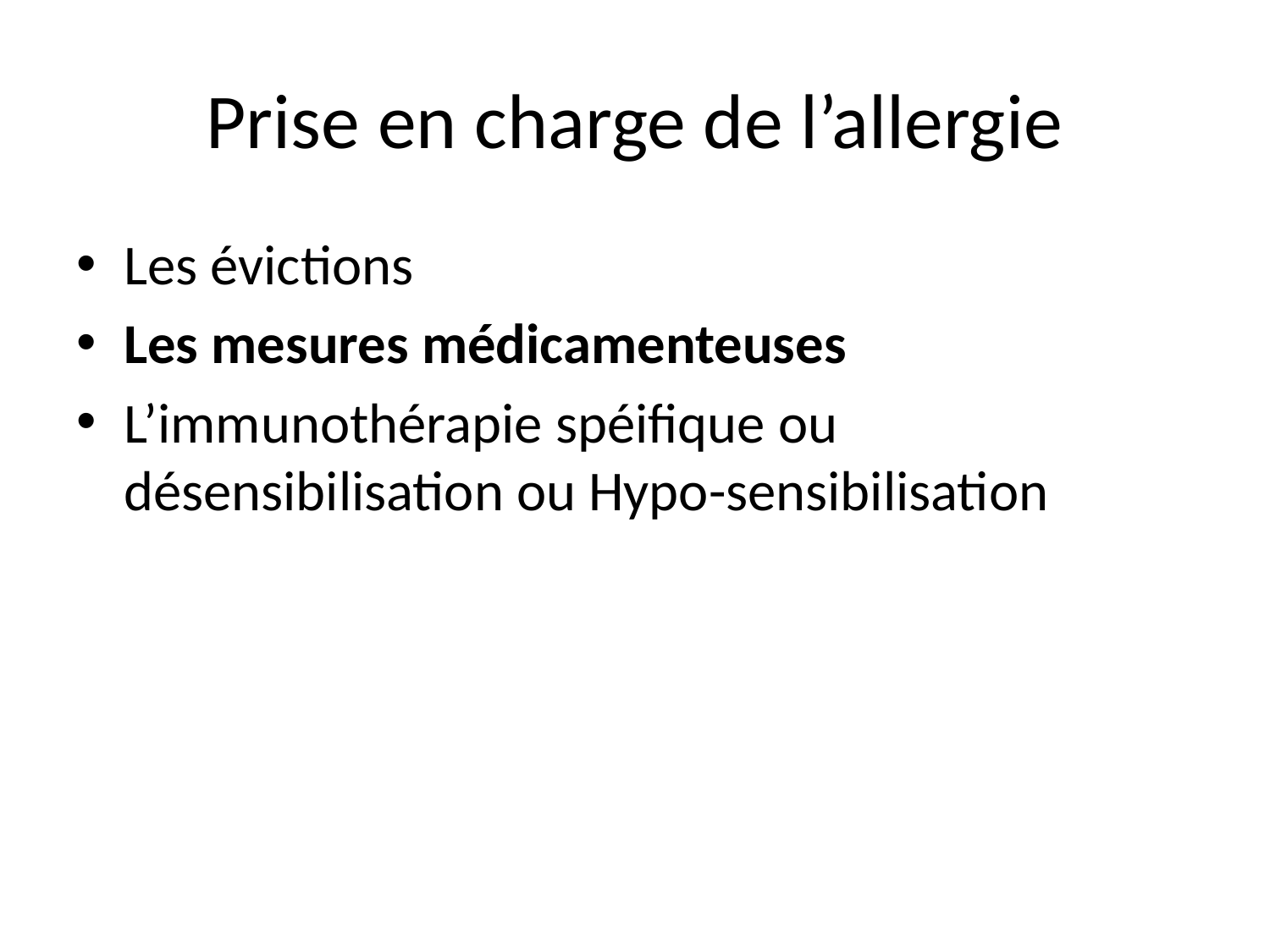

# Prise en charge de l’allergie
Les évictions
Les mesures médicamenteuses
L’immunothérapie spéifique ou désensibilisation ou Hypo-sensibilisation